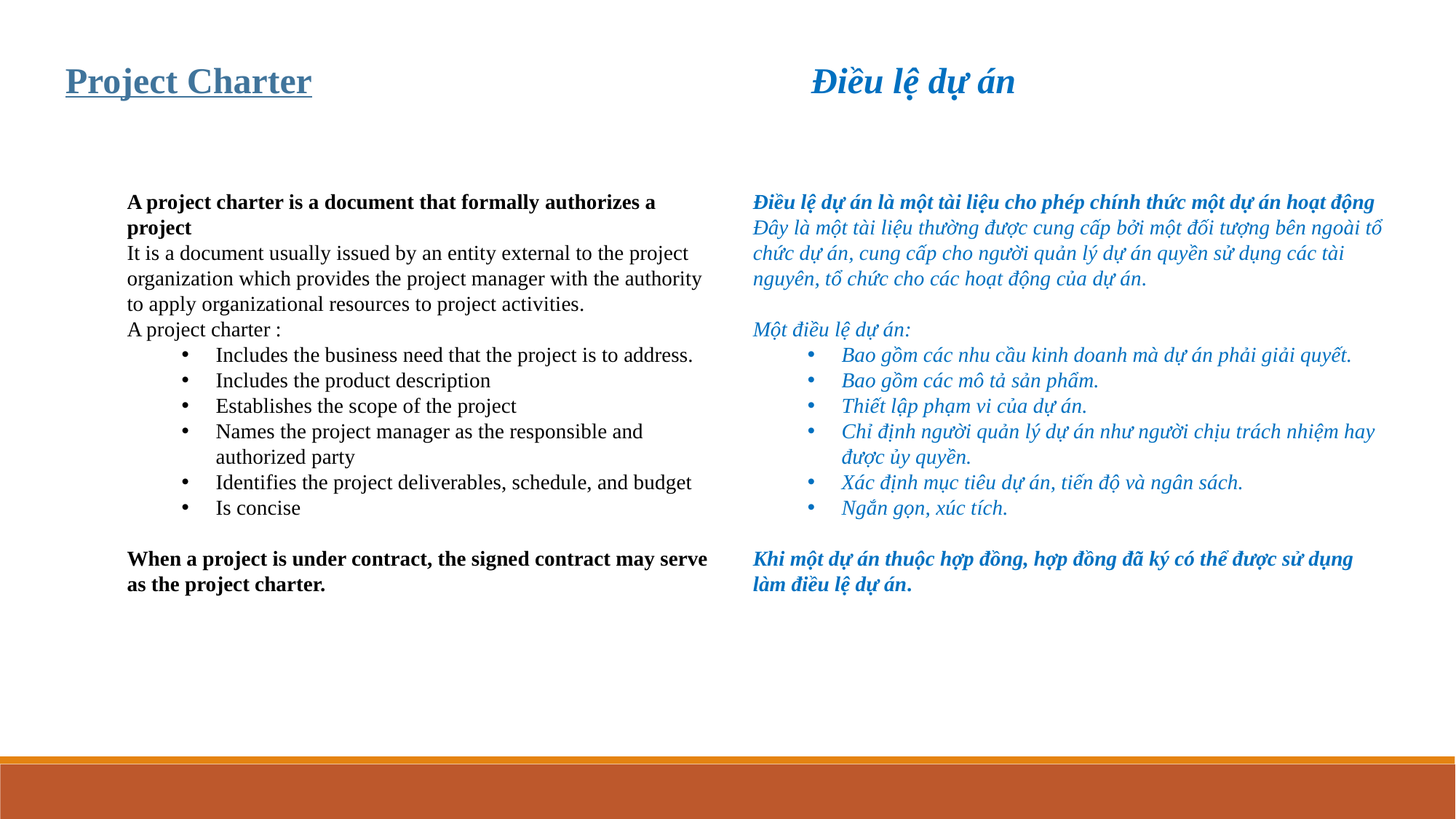

Project Charter	                                              Điều lệ dự án

A project charter is a document that formally authorizes a project
It is a document usually issued by an entity external to the project organization which provides the project manager with the authority to apply organizational resources to project activities.
A project charter :
Includes the business need that the project is to address.
Includes the product description
Establishes the scope of the project
Names the project manager as the responsible and authorized party
Identifies the project deliverables, schedule, and budget
Is concise

When a project is under contract, the signed contract may serve as the project charter.

Điều lệ dự án là một tài liệu cho phép chính thức một dự án hoạt động
Đây là một tài liệu thường được cung cấp bởi một đối tượng bên ngoài tổ chức dự án, cung cấp cho người quản lý dự án quyền sử dụng các tài nguyên, tổ chức cho các hoạt động của dự án.

Một điều lệ dự án:
Bao gồm các nhu cầu kinh doanh mà dự án phải giải quyết.
Bao gồm các mô tả sản phẩm.
Thiết lập phạm vi của dự án.
Chỉ định người quản lý dự án như người chịu trách nhiệm hay được ủy quyền.
Xác định mục tiêu dự án, tiến độ và ngân sách.
Ngắn gọn, xúc tích.

Khi một dự án thuộc hợp đồng, hợp đồng đã ký có thể được sử dụng làm điều lệ dự án.

Planning Processes
Initialing Processes

Closing Processes
Executing Processes